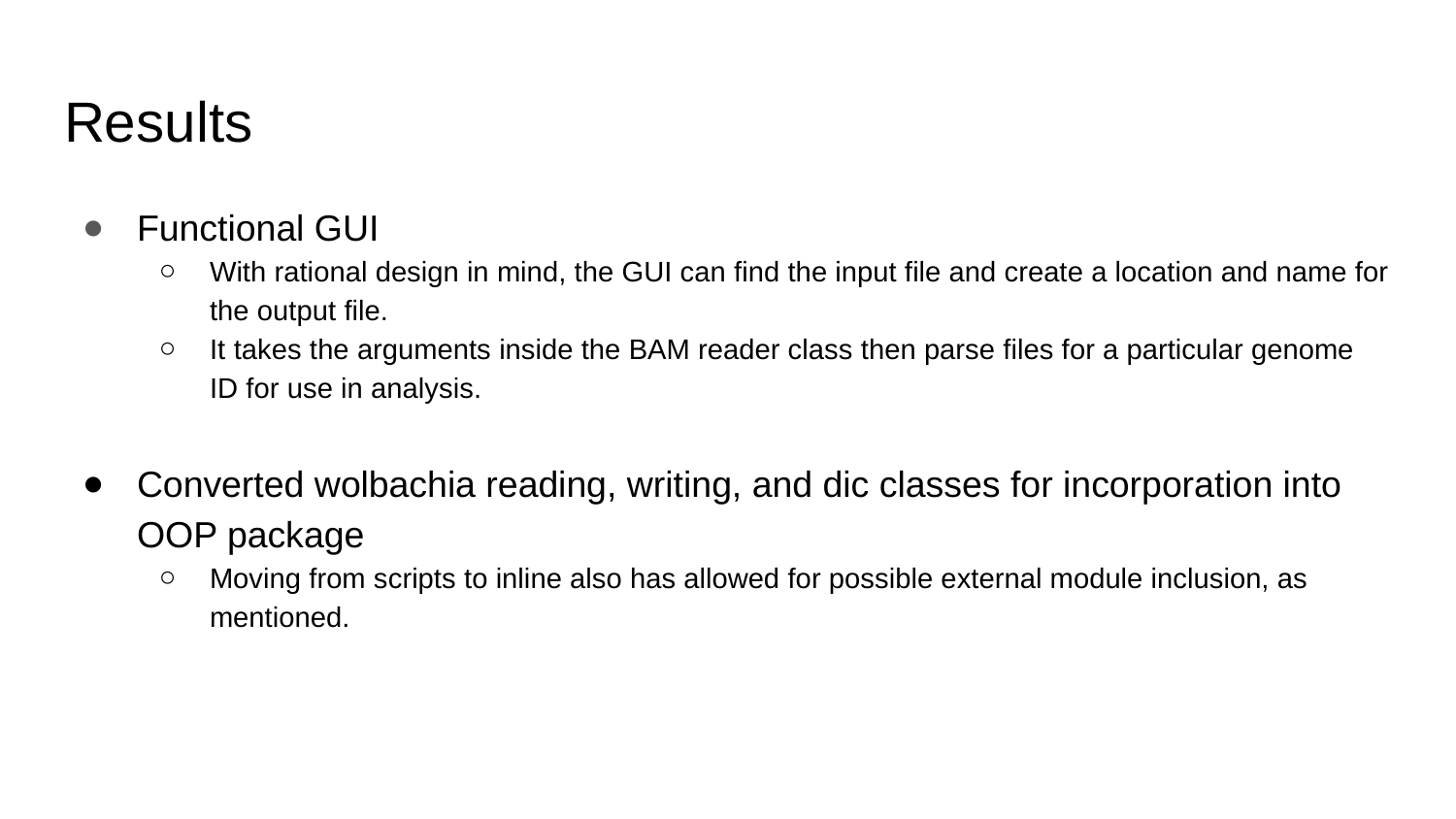

# Results
Functional GUI
With rational design in mind, the GUI can find the input file and create a location and name for the output file.
It takes the arguments inside the BAM reader class then parse files for a particular genome ID for use in analysis.

Converted wolbachia reading, writing, and dic classes for incorporation into OOP package
Moving from scripts to inline also has allowed for possible external module inclusion, as mentioned.